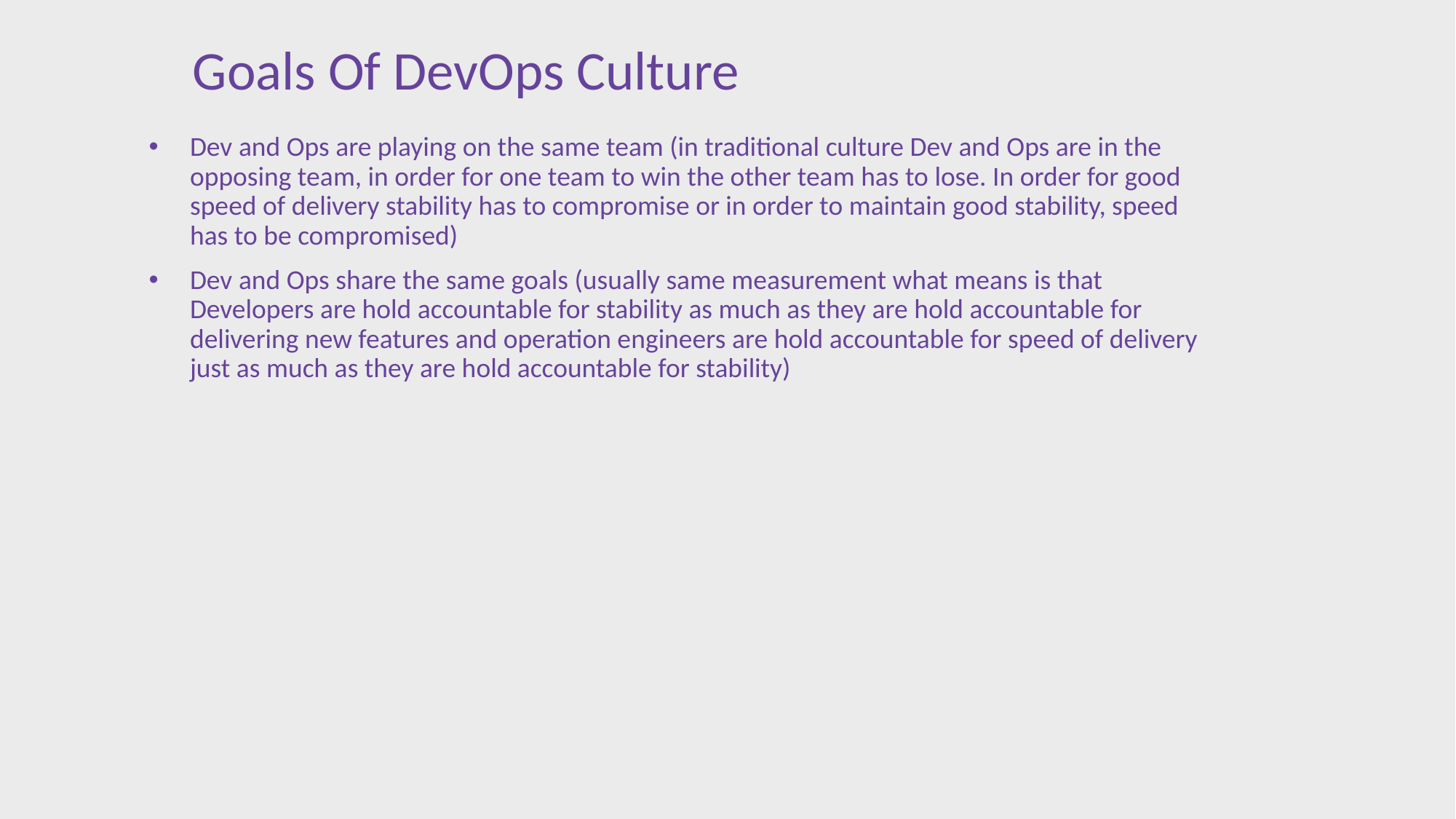

# Goals Of DevOps Culture
Dev and Ops are playing on the same team (in traditional culture Dev and Ops are in the opposing team, in order for one team to win the other team has to lose. In order for good speed of delivery stability has to compromise or in order to maintain good stability, speed has to be compromised)
Dev and Ops share the same goals (usually same measurement what means is that Developers are hold accountable for stability as much as they are hold accountable for delivering new features and operation engineers are hold accountable for speed of delivery just as much as they are hold accountable for stability)